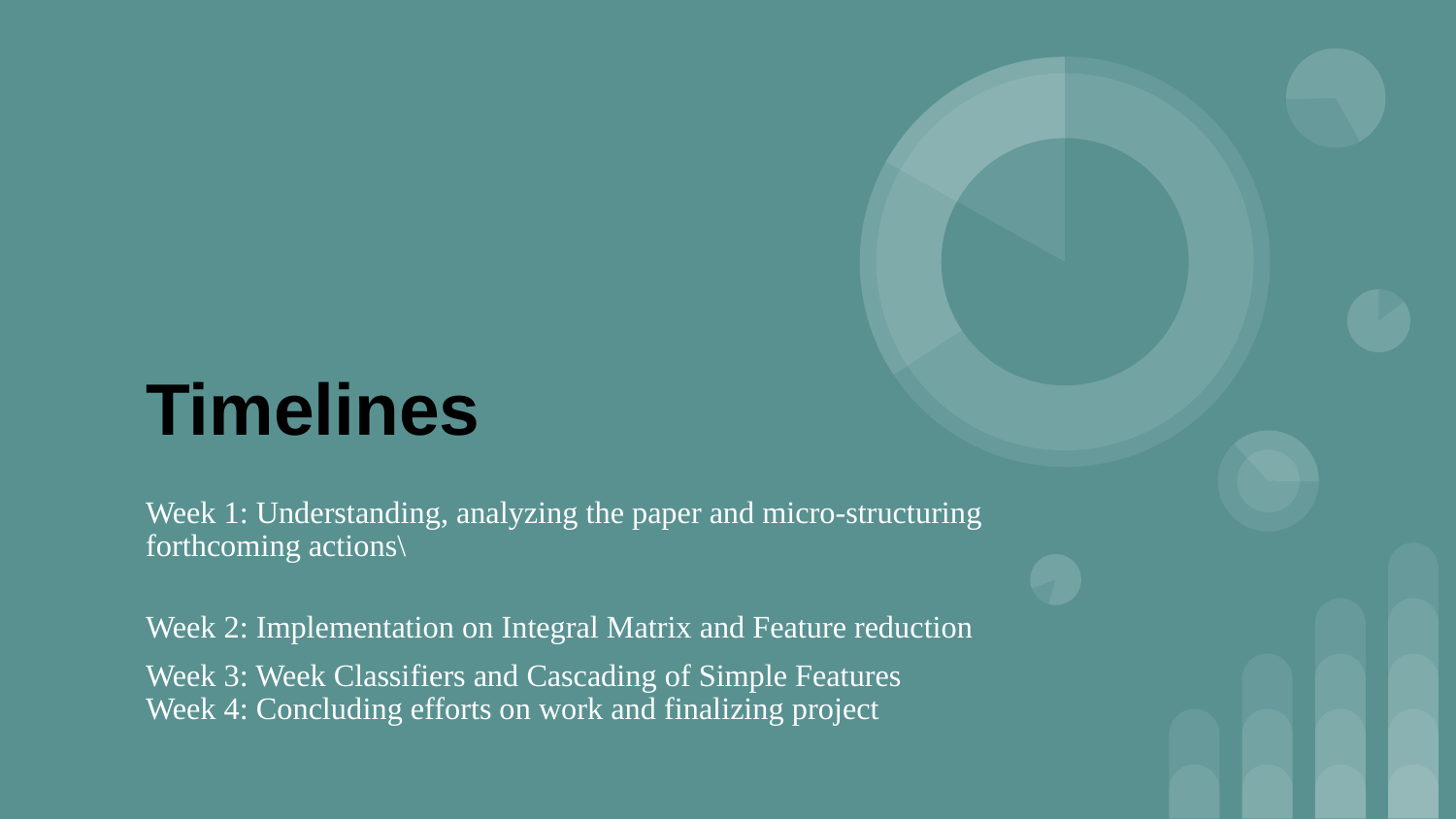

# Timelines
Week 1: Understanding, analyzing the paper and micro-structuring forthcoming actions\
Week 2: Implementation on Integral Matrix and Feature reduction
Week 3: Week Classifiers and Cascading of Simple Features
Week 4: Concluding efforts on work and finalizing project